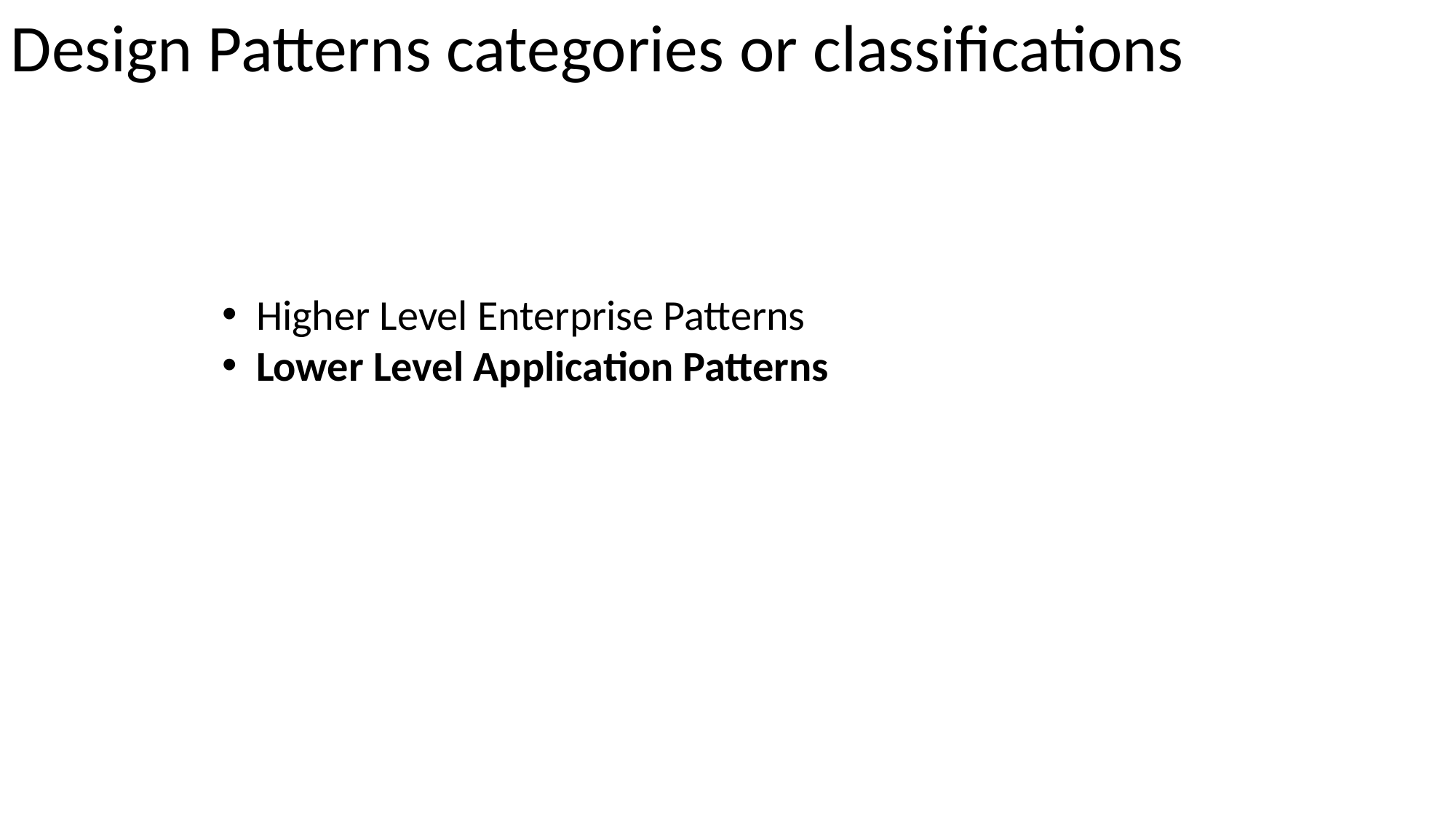

Design Patterns categories or classifications
Higher Level Enterprise Patterns
Lower Level Application Patterns